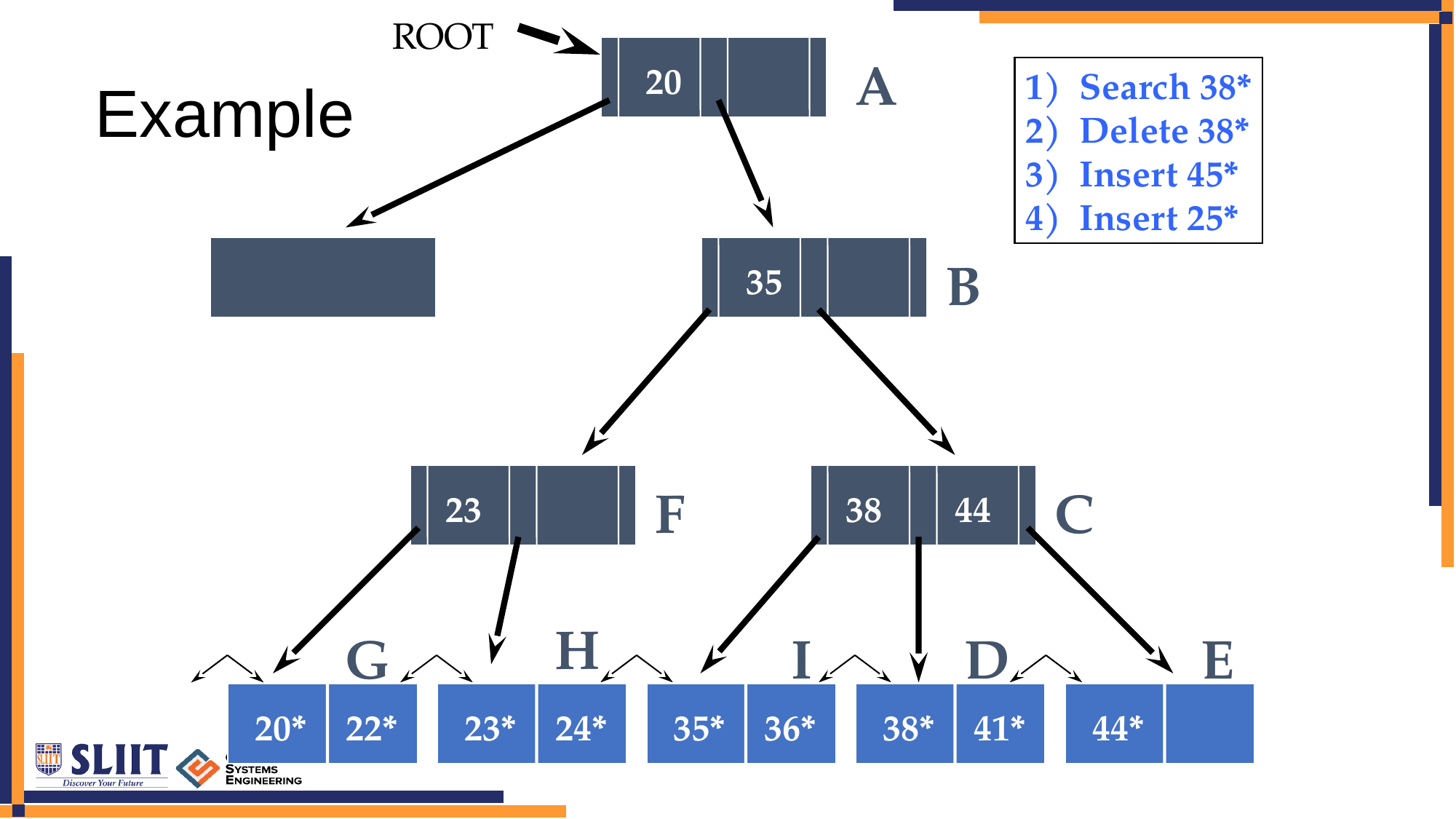

ROOT

A
# Example
20
1)  Search 38*
2)  Delete 38*
3)  Insert 45*
4)  Insert 25*

B
35

F
C
23
38
44

H
G
I
D
E

20*
22*
23*
24*
35*
36*
38*
41*
44*